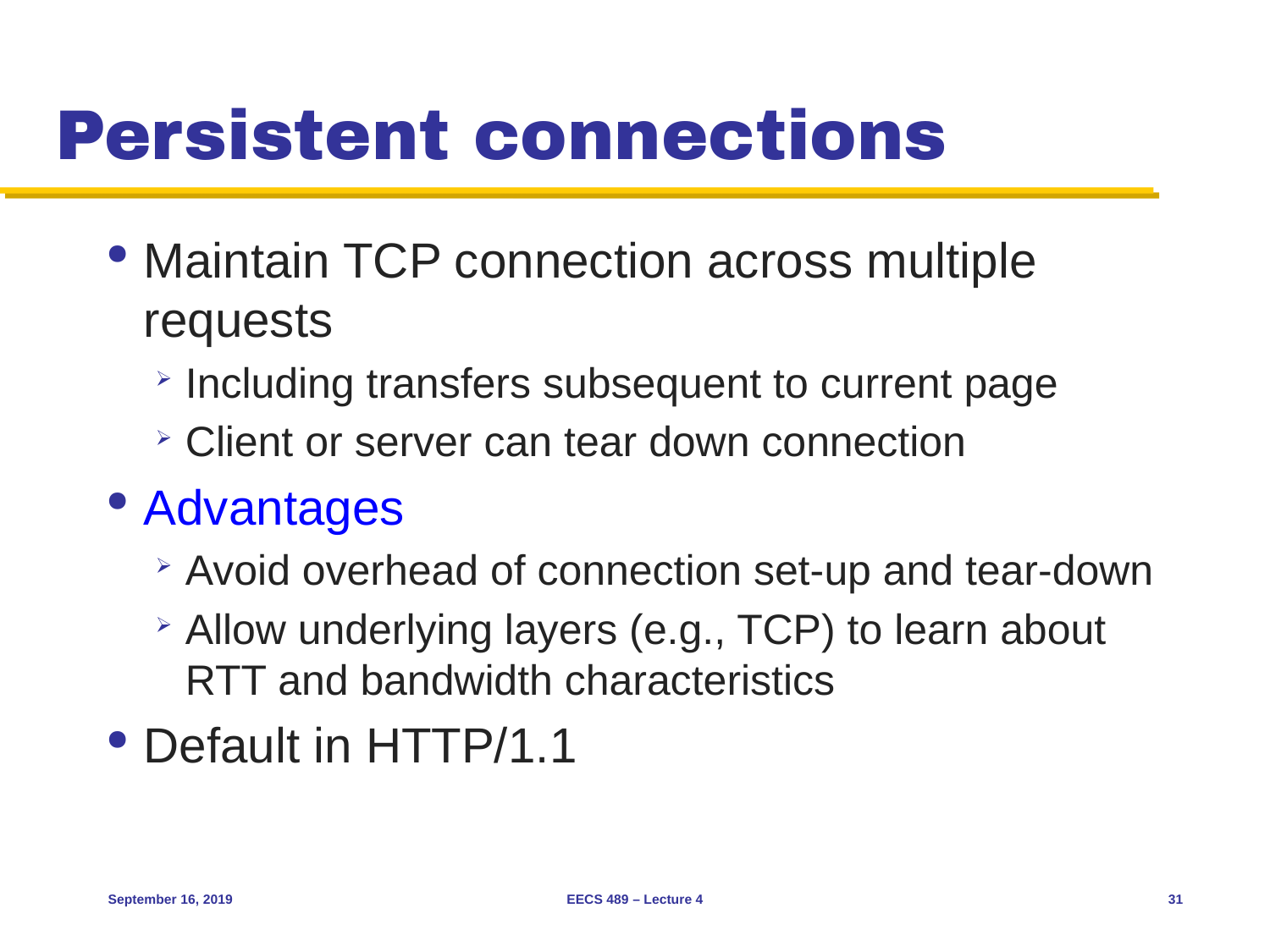

# Persistent connections
Maintain TCP connection across multiple requests
Including transfers subsequent to current page
Client or server can tear down connection
Advantages
Avoid overhead of connection set-up and tear-down
Allow underlying layers (e.g., TCP) to learn about RTT and bandwidth characteristics
Default in HTTP/1.1
September 16, 2019
EECS 489 – Lecture 4
31